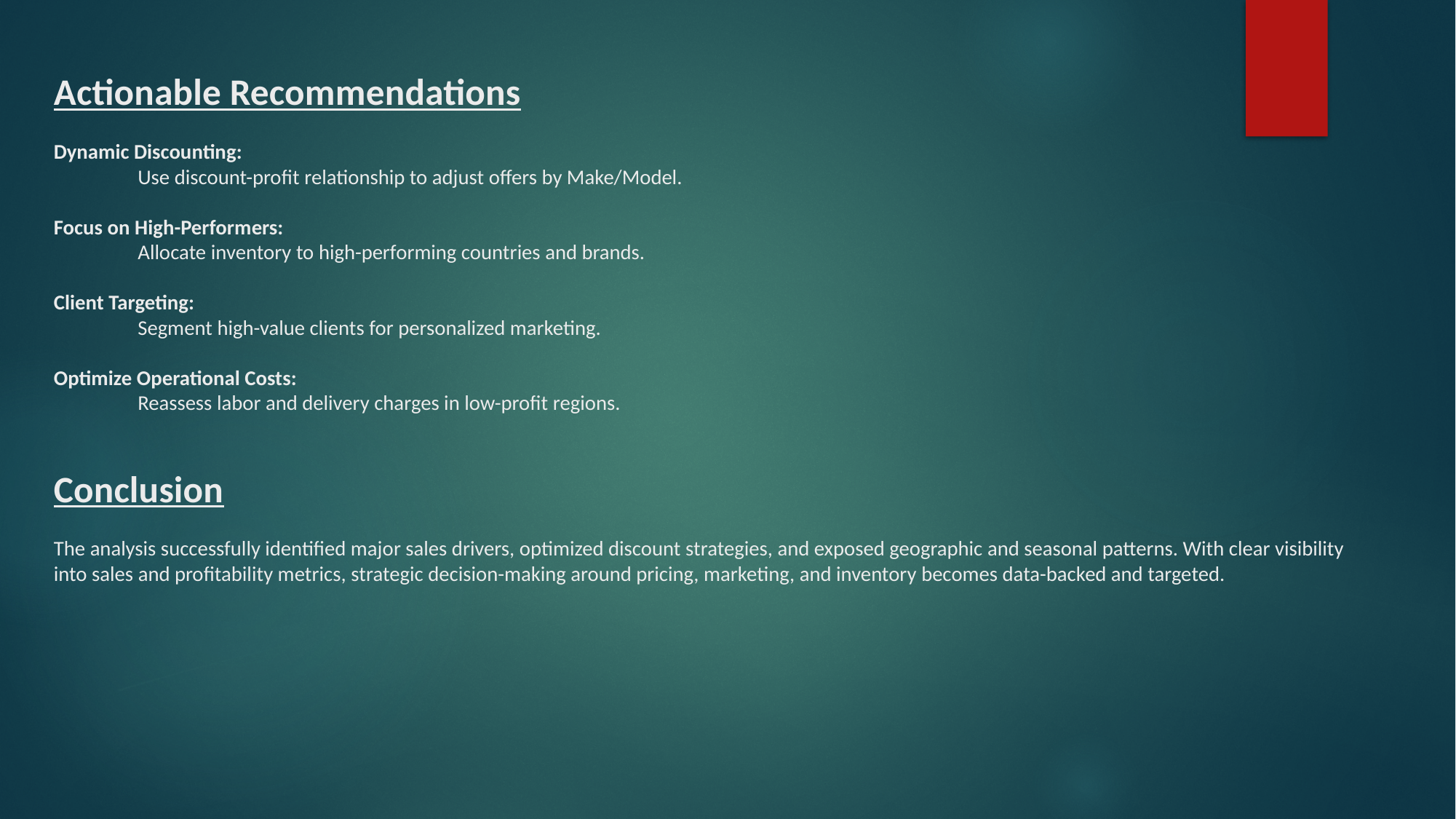

# Actionable Recommendations Dynamic Discounting: Use discount-profit relationship to adjust offers by Make/Model. Focus on High-Performers: Allocate inventory to high-performing countries and brands. Client Targeting: Segment high-value clients for personalized marketing. Optimize Operational Costs: Reassess labor and delivery charges in low-profit regions. Conclusion The analysis successfully identified major sales drivers, optimized discount strategies, and exposed geographic and seasonal patterns. With clear visibility into sales and profitability metrics, strategic decision-making around pricing, marketing, and inventory becomes data-backed and targeted.